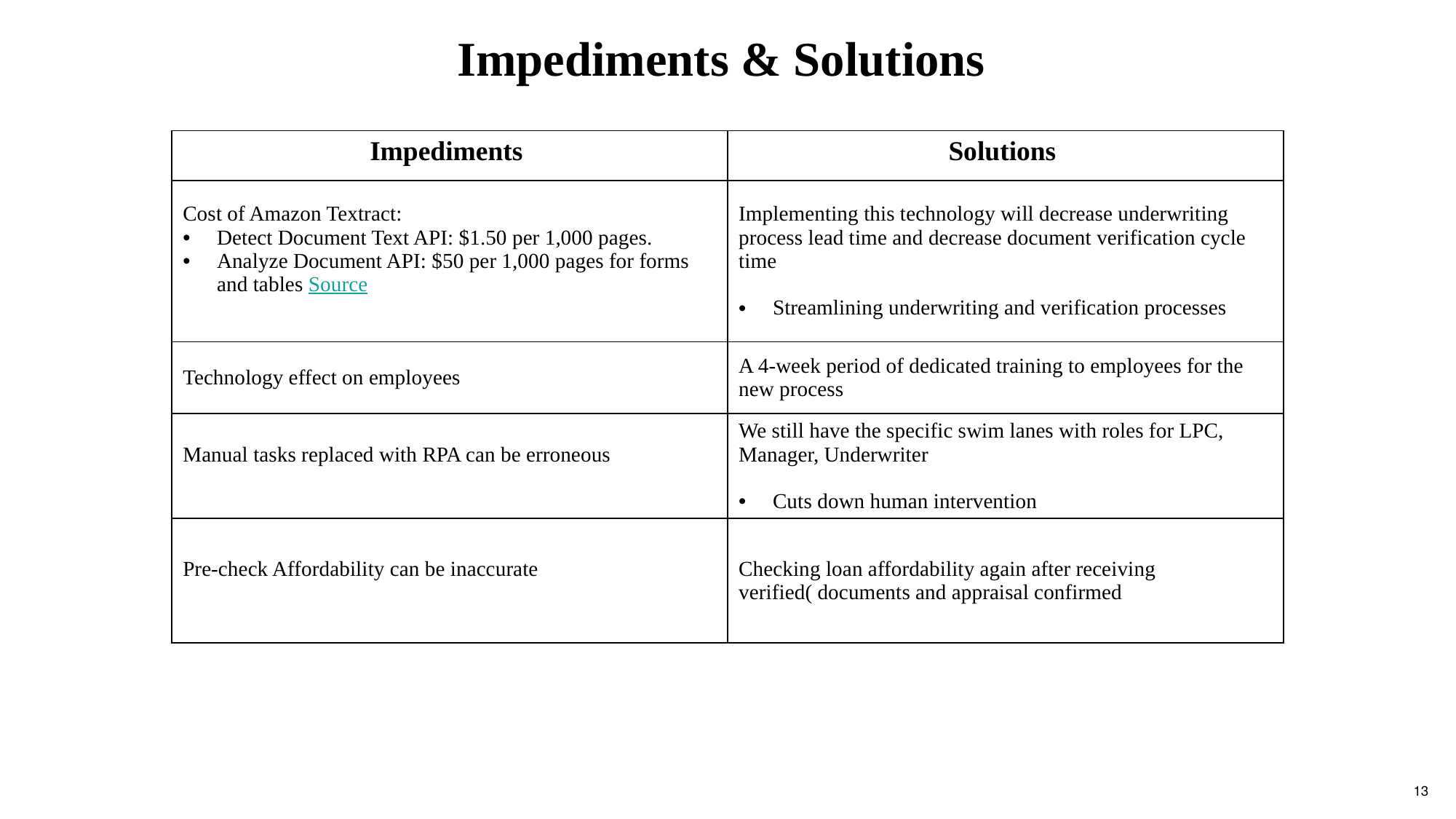

# Impediments & Solutions
| Impediments | Solutions |
| --- | --- |
| Cost of Amazon Textract: Detect Document Text API: $1.50 per 1,000 pages. Analyze Document API: $50 per 1,000 pages for forms and tables Source | Implementing this technology will decrease underwriting process lead time and decrease document verification cycle time Streamlining underwriting and verification processes |
| Technology effect on employees | A 4-week period of dedicated training to employees for the new process |
| Manual tasks replaced with RPA can be erroneous | We still have the specific swim lanes with roles for LPC, Manager, Underwriter Cuts down human intervention |
| Pre-check Affordability can be inaccurate | Checking loan affordability again after receiving verified( documents and appraisal confirmed |

13